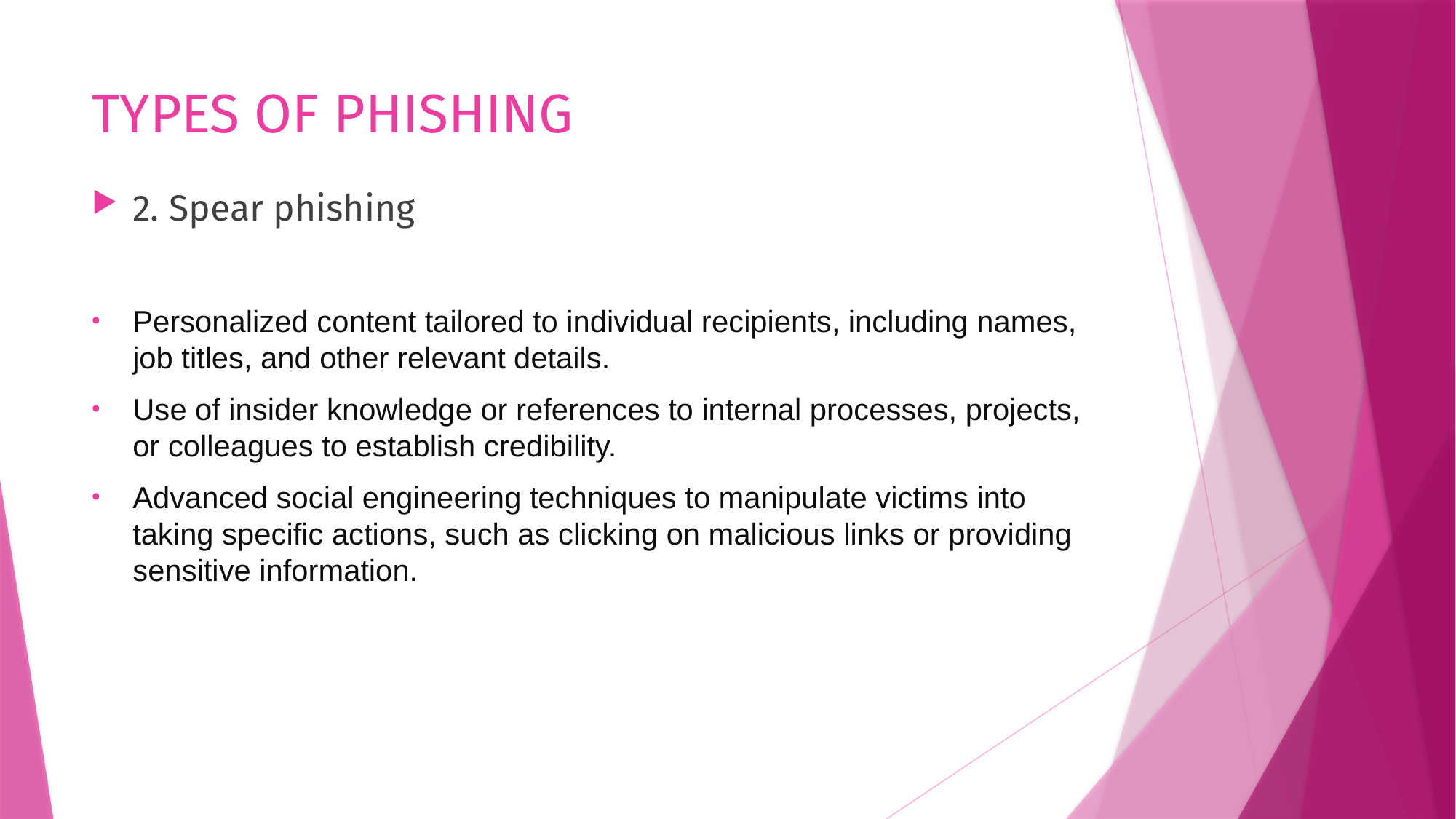

# TYPES OF PHISHING
2. Spear phishing

Personalized content tailored to individual recipients, including names, job titles, and other relevant details.
Use of insider knowledge or references to internal processes, projects, or colleagues to establish credibility.
Advanced social engineering techniques to manipulate victims into taking specific actions, such as clicking on malicious links or providing sensitive information.